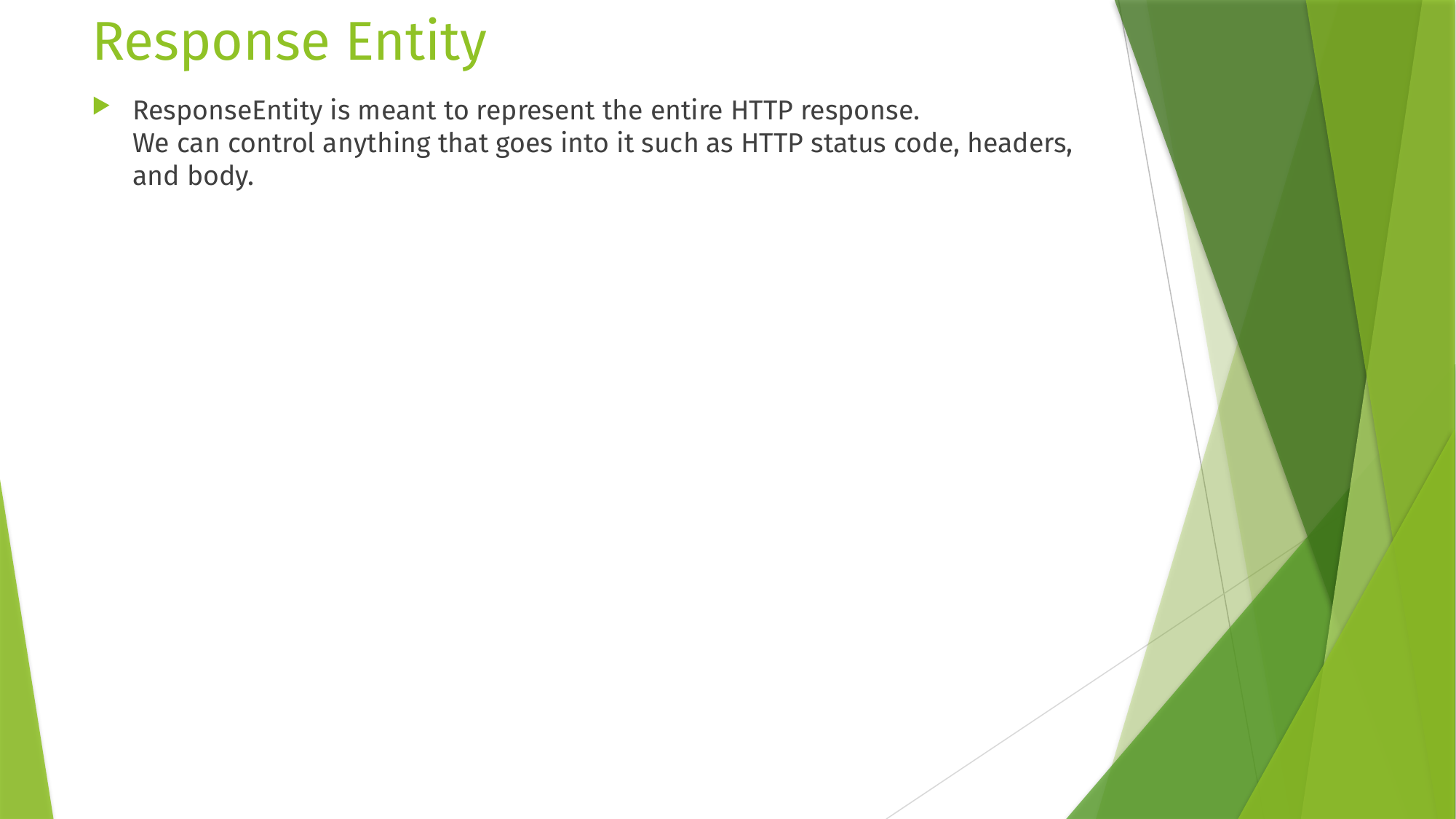

# Response Entity
ResponseEntity is meant to represent the entire HTTP response.
We can control anything that goes into it such as HTTP status code, headers, and body.